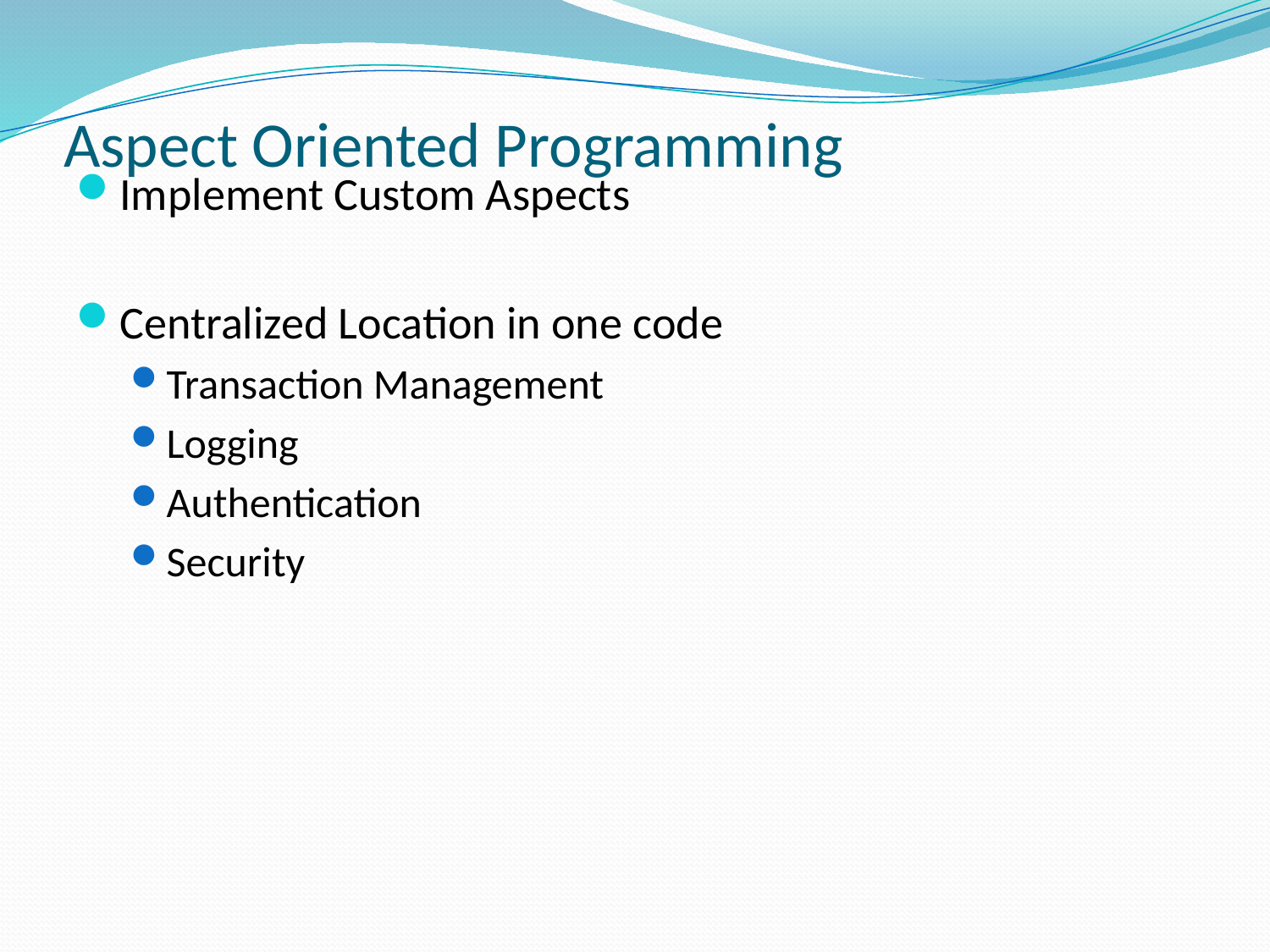

# Aspect Oriented Programming
Implement Custom Aspects

Centralized Location in one code
Transaction Management
Logging
Authentication
Security